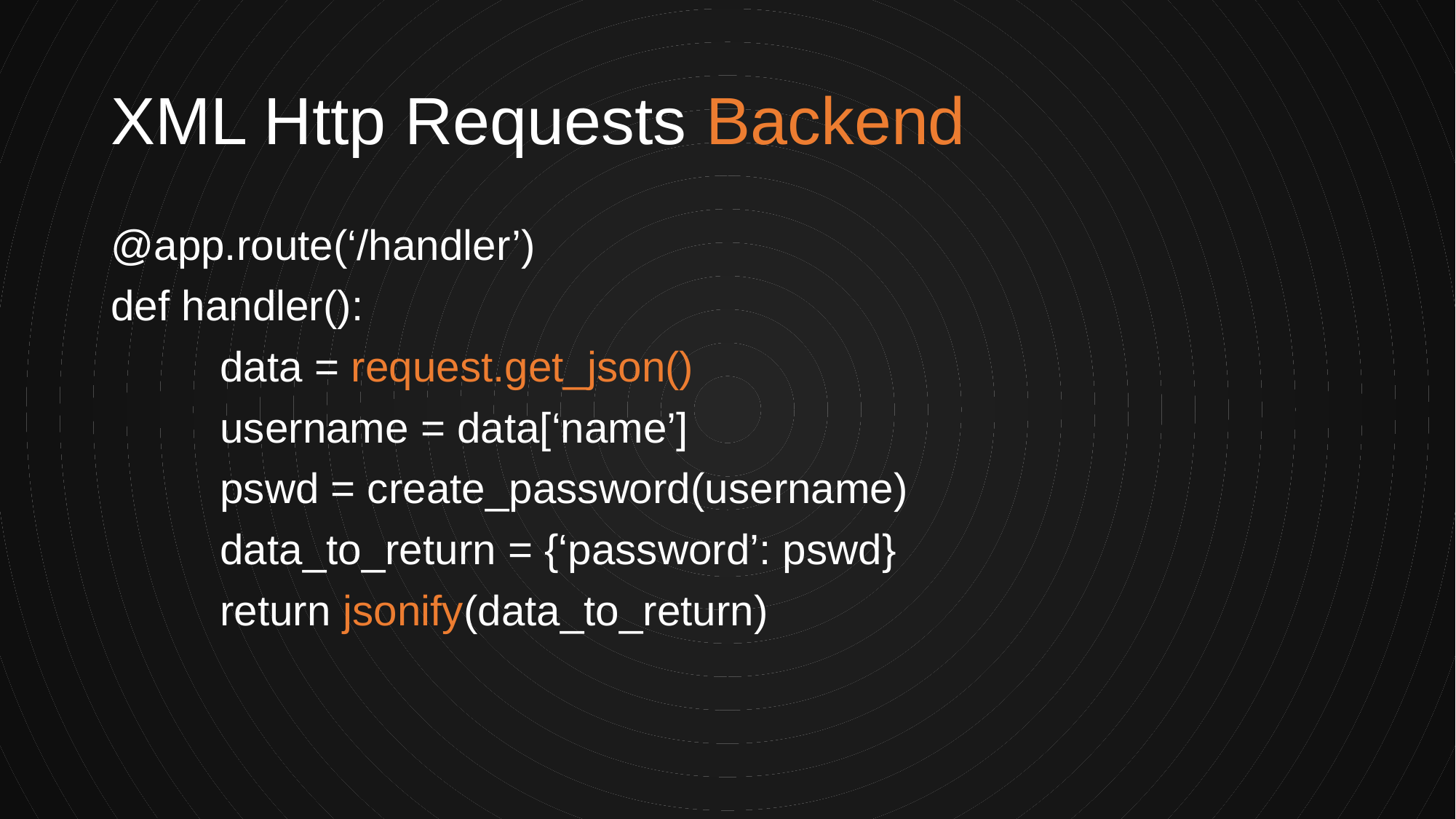

# XML Http Requests Backend
@app.route(‘/handler’)
def handler():
	data = request.get_json()
	username = data[‘name’]
	pswd = create_password(username)
	data_to_return = {‘password’: pswd}
	return jsonify(data_to_return)